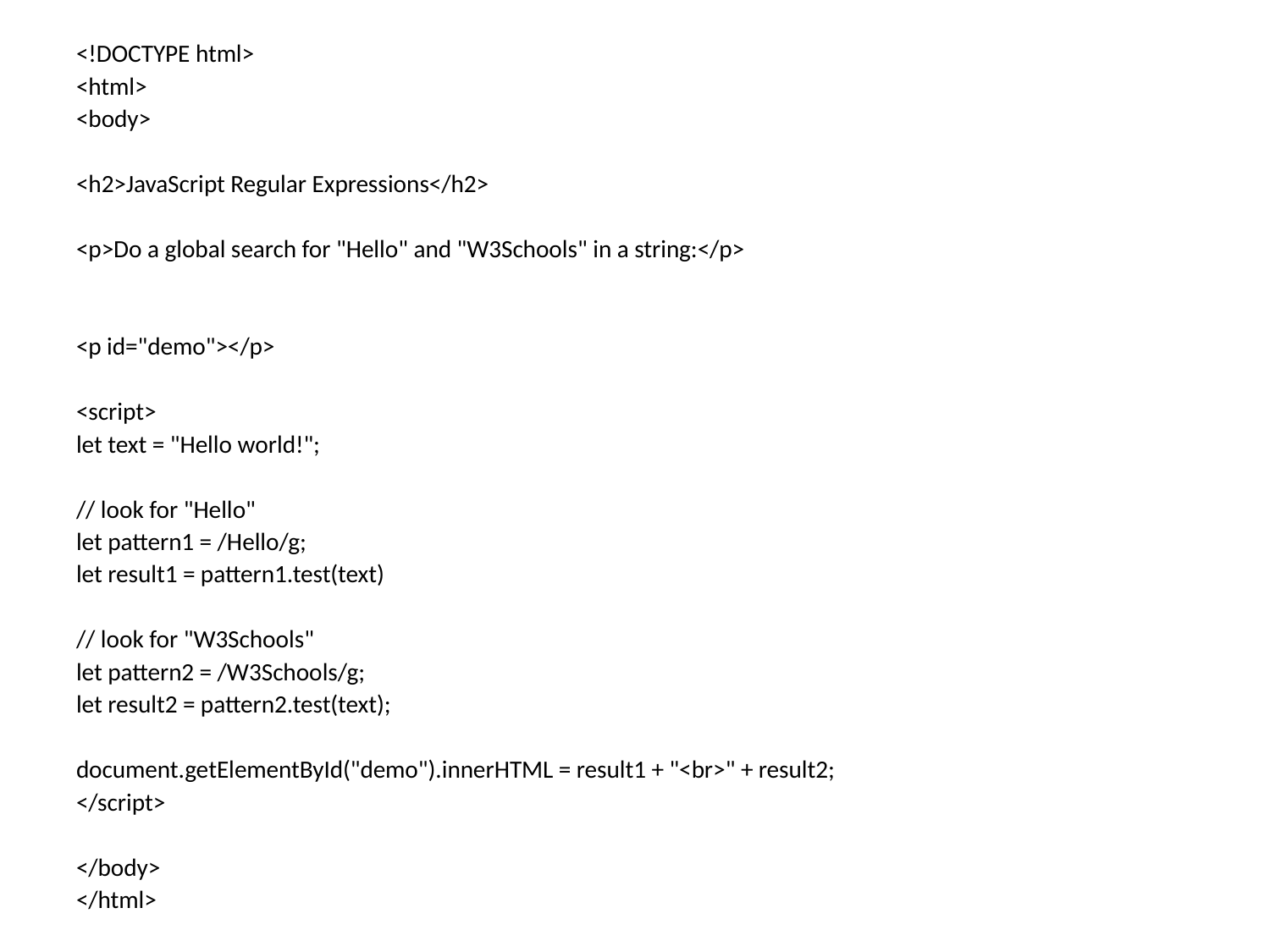

<!DOCTYPE html>
<html>
<body>

<h2>JavaScript Regular Expressions</h2>

<p>Do a global search for "Hello" and "W3Schools" in a string:</p>

<p id="demo"></p>

<script>
let text = "Hello world!";

// look for "Hello"
let pattern1 = /Hello/g;
let result1 = pattern1.test(text)

// look for "W3Schools"
let pattern2 = /W3Schools/g;
let result2 = pattern2.test(text);

document.getElementById("demo").innerHTML = result1 + "<br>" + result2;
</script>

</body>
</html>